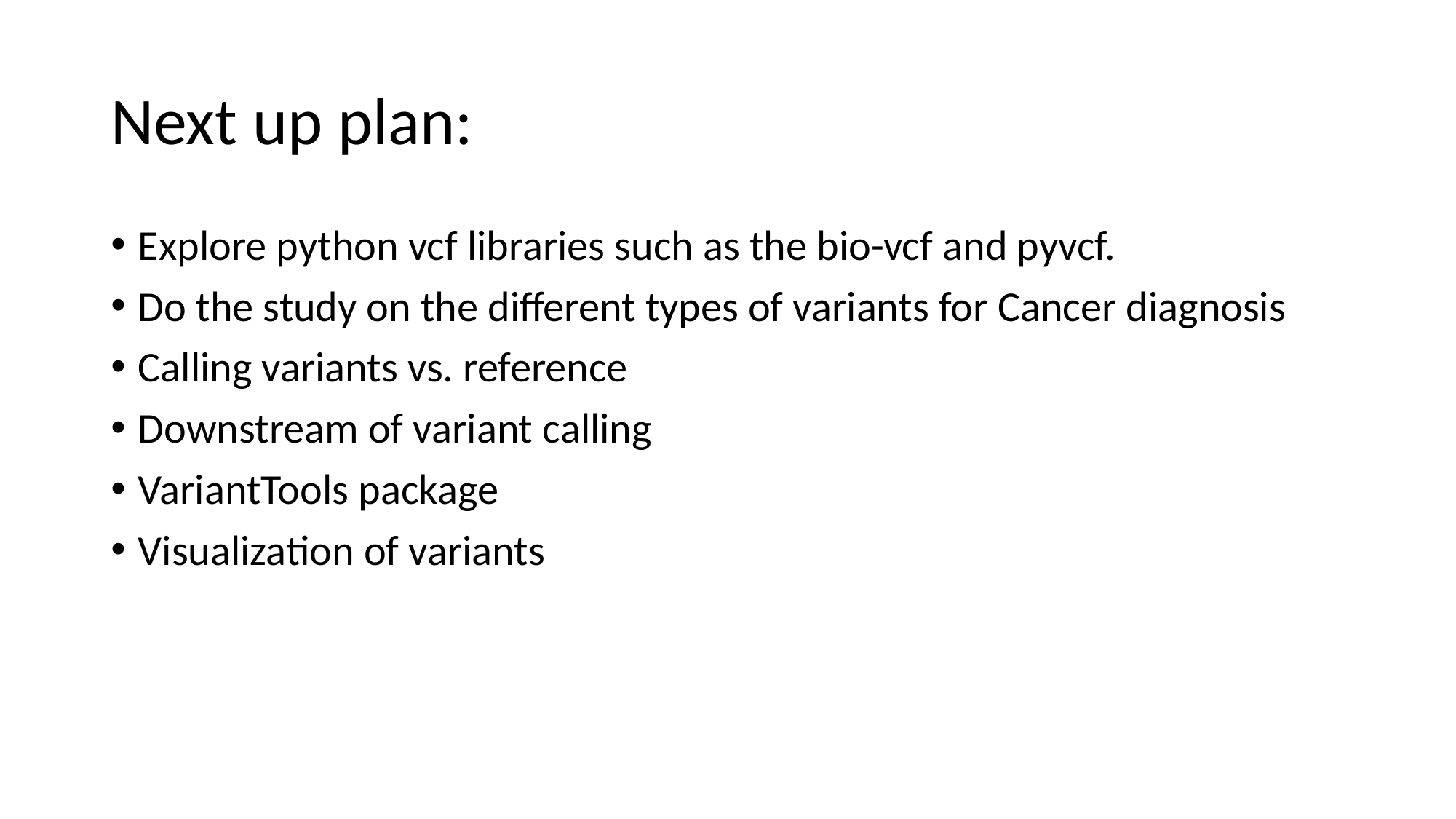

# Next up plan:
Explore python vcf libraries such as the bio-vcf and pyvcf.
Do the study on the different types of variants for Cancer diagnosis
Calling variants vs. reference
Downstream of variant calling
VariantTools package
Visualization of variants